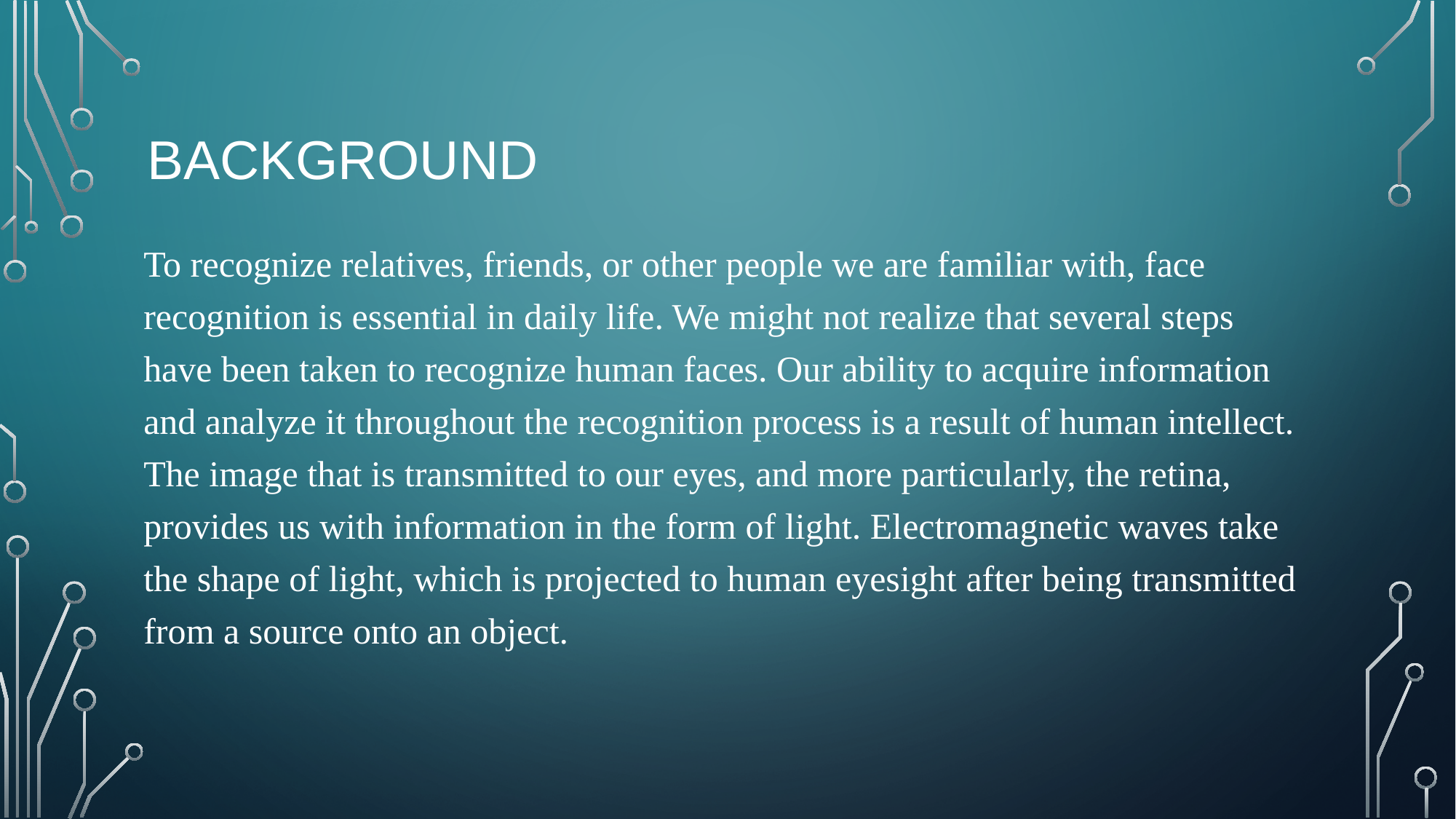

# BACKGROUND
To recognize relatives, friends, or other people we are familiar with, face recognition is essential in daily life. We might not realize that several steps have been taken to recognize human faces. Our ability to acquire information and analyze it throughout the recognition process is a result of human intellect. The image that is transmitted to our eyes, and more particularly, the retina, provides us with information in the form of light. Electromagnetic waves take the shape of light, which is projected to human eyesight after being transmitted from a source onto an object.